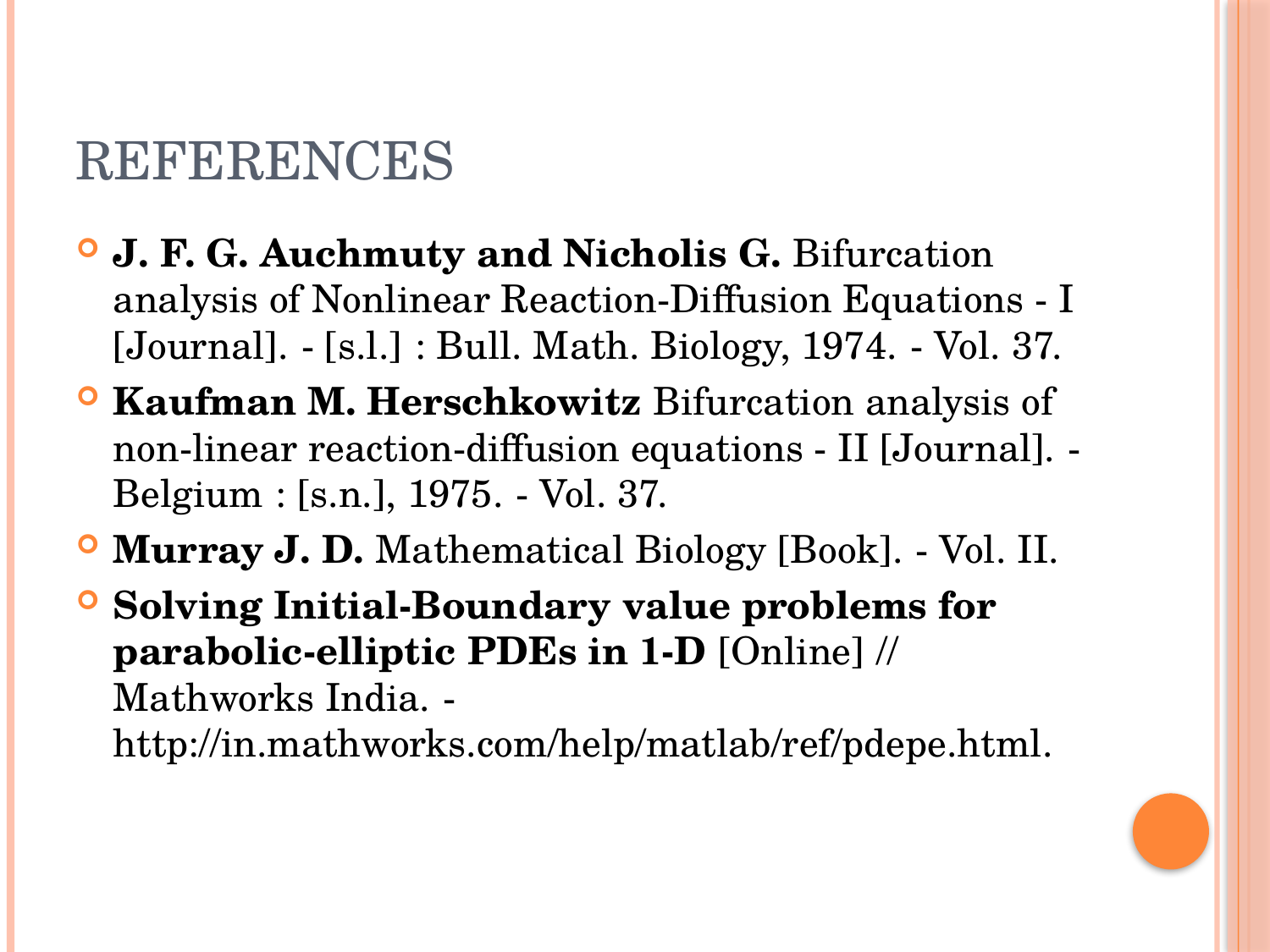

# References
J. F. G. Auchmuty and Nicholis G. Bifurcation analysis of Nonlinear Reaction-Diffusion Equations - I [Journal]. - [s.l.] : Bull. Math. Biology, 1974. - Vol. 37.
Kaufman M. Herschkowitz Bifurcation analysis of non-linear reaction-diffusion equations - II [Journal]. - Belgium : [s.n.], 1975. - Vol. 37.
Murray J. D. Mathematical Biology [Book]. - Vol. II.
Solving Initial-Boundary value problems for parabolic-elliptic PDEs in 1-D [Online] // Mathworks India. - http://in.mathworks.com/help/matlab/ref/pdepe.html.